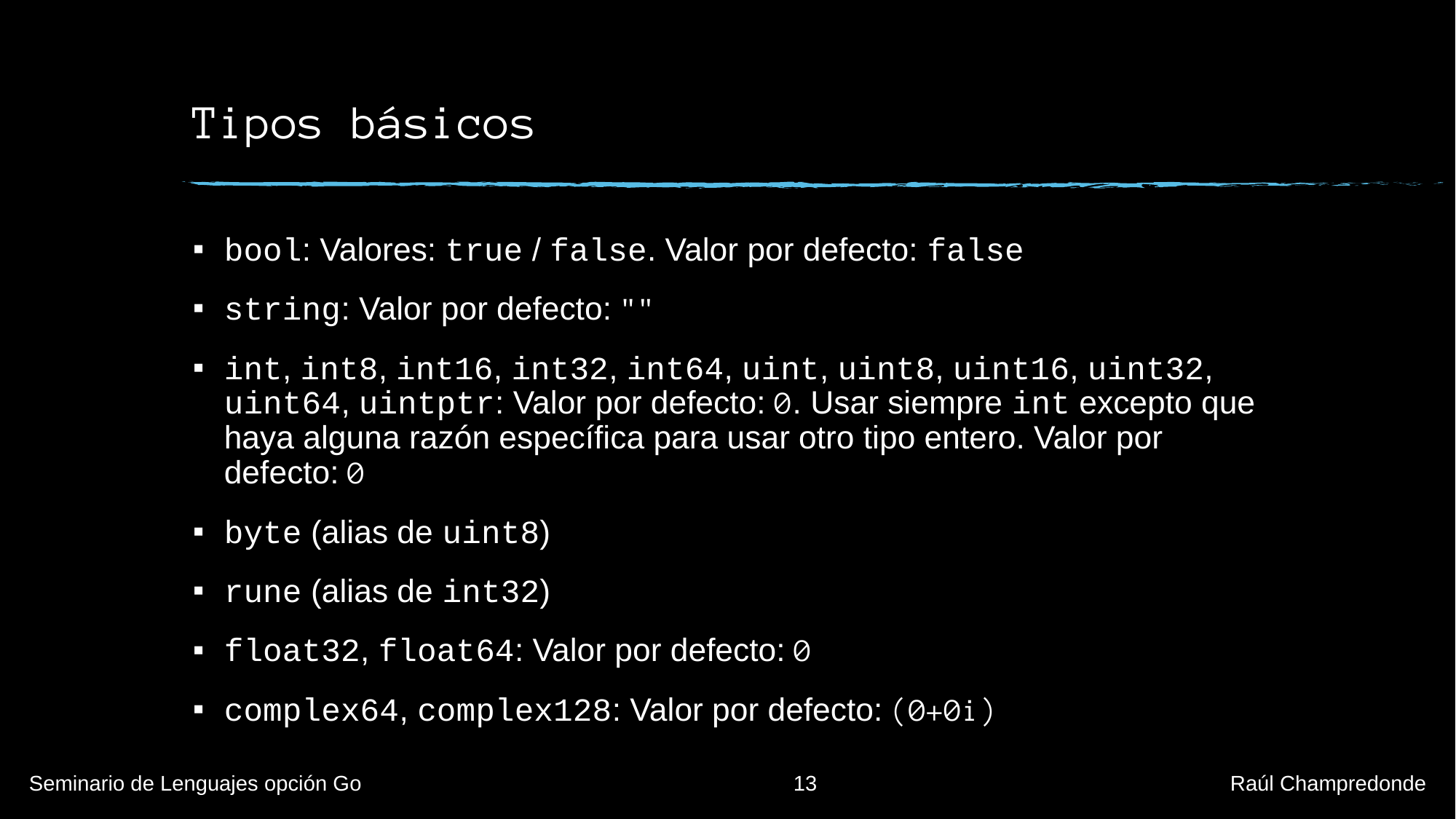

# Tipos básicos
bool: Valores: true / false. Valor por defecto: false
string: Valor por defecto: ""
int, int8, int16, int32, int64, uint, uint8, uint16, uint32, uint64, uintptr: Valor por defecto: 0. Usar siempre int excepto que haya alguna razón específica para usar otro tipo entero. Valor por defecto: 0
byte (alias de uint8)
rune (alias de int32)
float32, float64: Valor por defecto: 0
complex64, complex128: Valor por defecto: (0+0i)
Seminario de Lenguajes opción Go				13				Raúl Champredonde